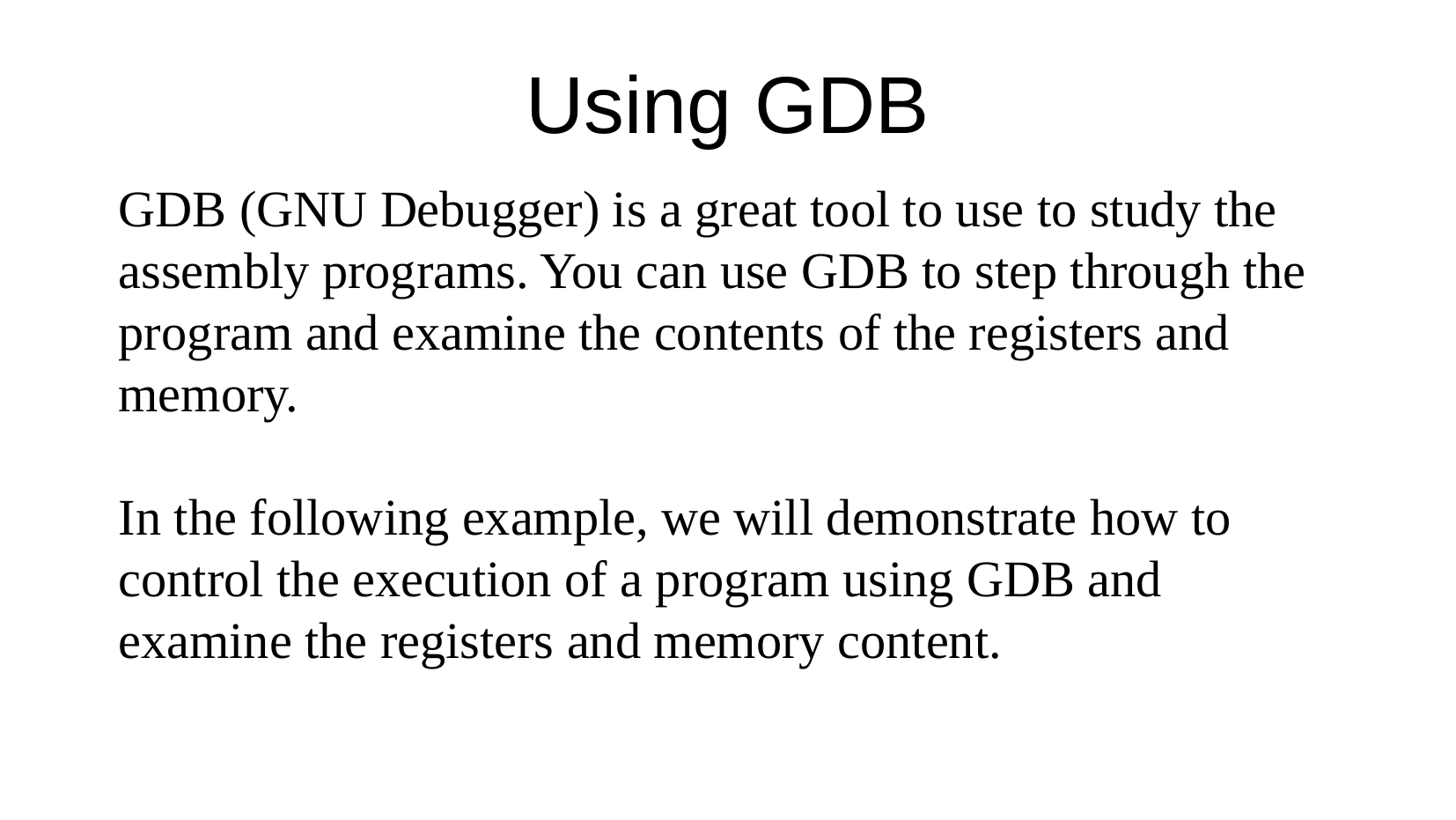

Using GDB
GDB (GNU Debugger) is a great tool to use to study the assembly programs. You can use GDB to step through the program and examine the contents of the registers and memory.

In the following example, we will demonstrate how to control the execution of a program using GDB and examine the registers and memory content.